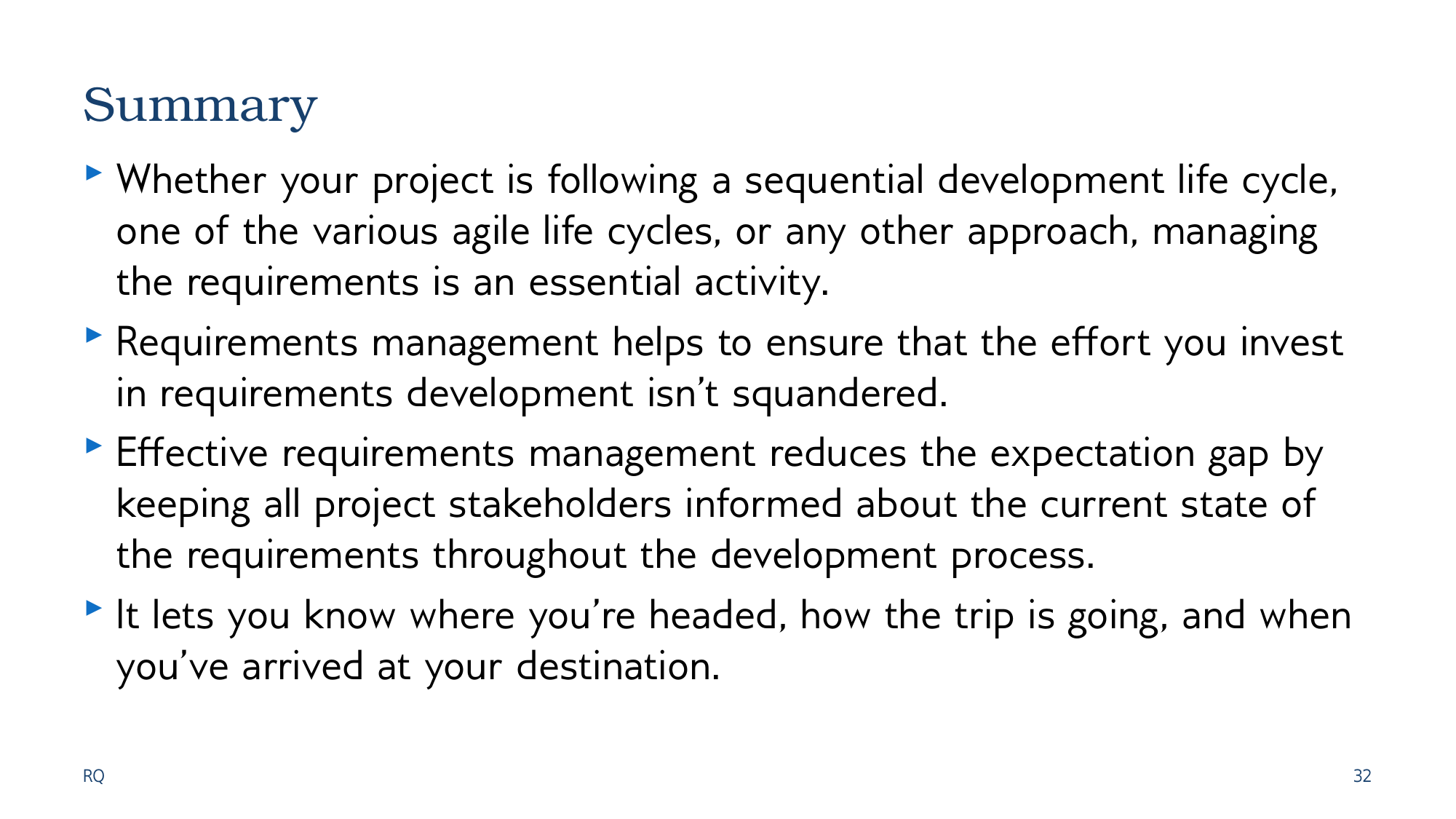

# Summary
Whether your project is following a sequential development life cycle, one of the various agile life cycles, or any other approach, managing the requirements is an essential activity.
Requirements management helps to ensure that the effort you invest in requirements development isn’t squandered.
Effective requirements management reduces the expectation gap by keeping all project stakeholders informed about the current state of the requirements throughout the development process.
It lets you know where you’re headed, how the trip is going, and when you’ve arrived at your destination.
RQ
32